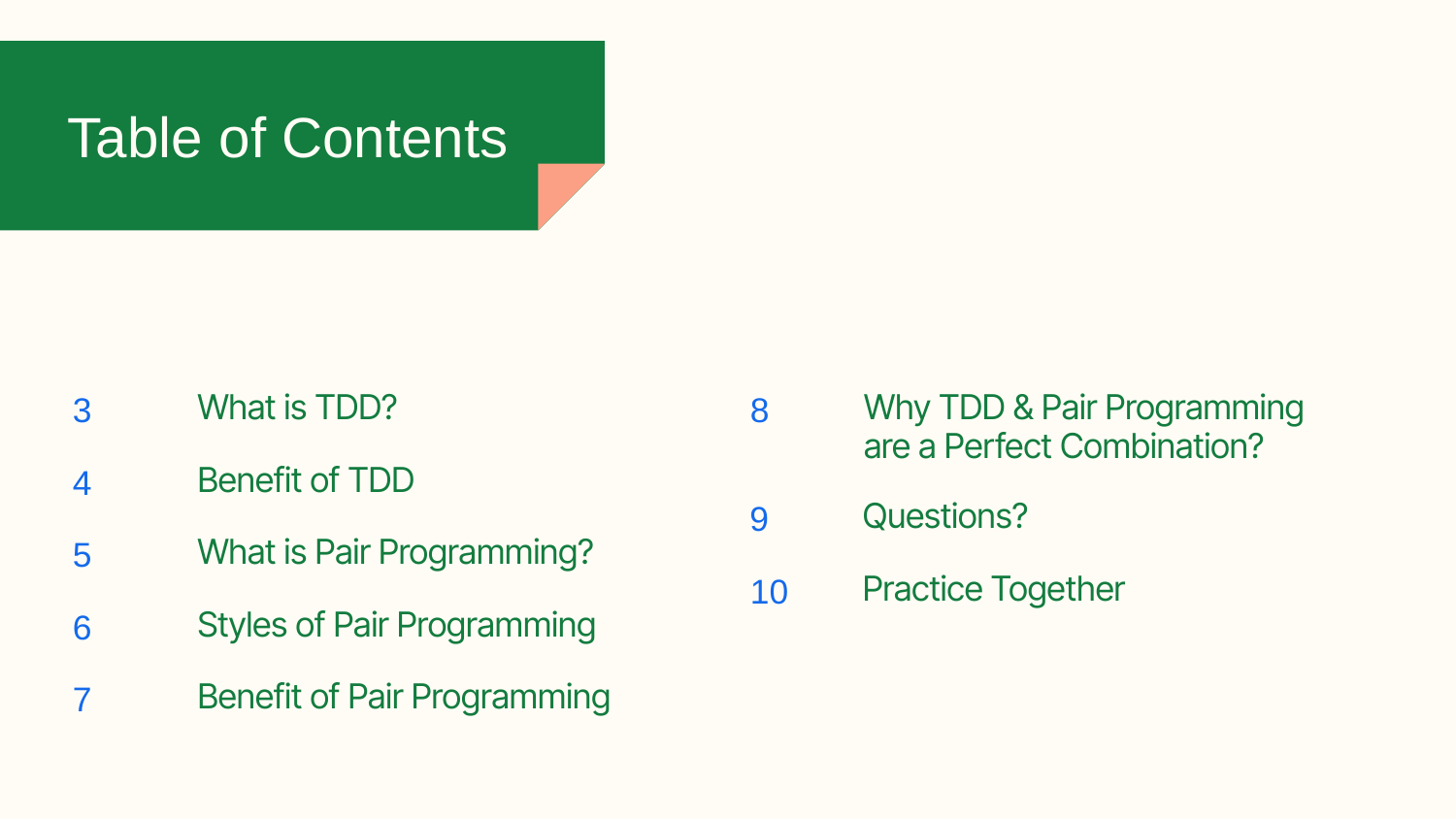

# Table of Contents
8
3
What is TDD?
Why TDD & Pair Programming are a Perfect Combination?
4
Benefit of TDD
Questions?

9
5
What is Pair Programming?
10
Practice Together
6
Styles of Pair Programming
7
Benefit of Pair Programming